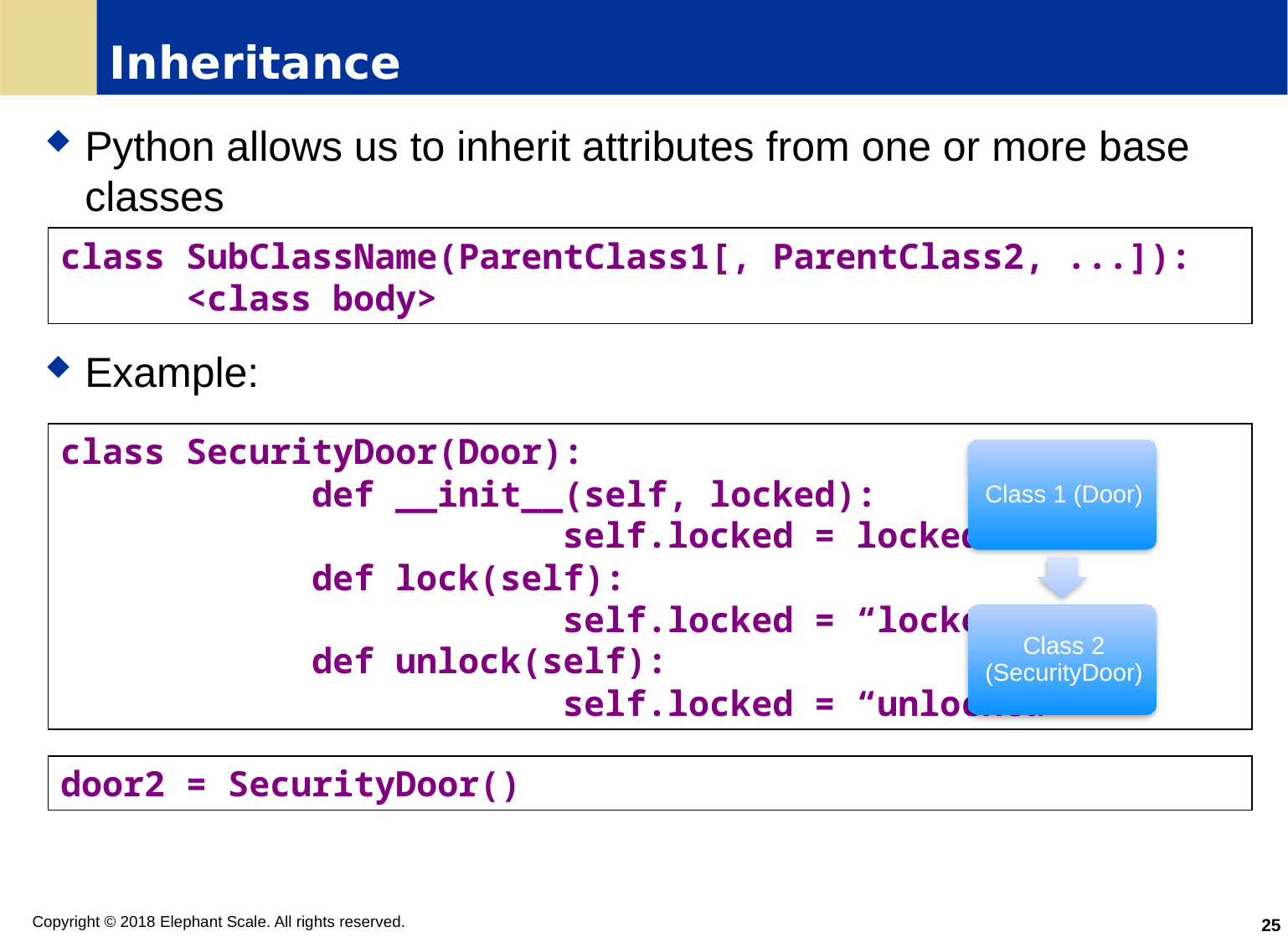

# Inheritance
Python allows us to inherit attributes from one or more base classes

Example:
class SubClassName(ParentClass1[, ParentClass2, ...]):
	<class body>
class SecurityDoor(Door):
		def __init__(self, locked):
				self.locked = locked
		def lock(self):
				self.locked = “locked“
		def unlock(self):
				self.locked = “unlocked“
Class 1 (Door)

Class 2 (SecurityDoor)
door2 = SecurityDoor()
25
Copyright © 2018 Elephant Scale. All rights reserved.